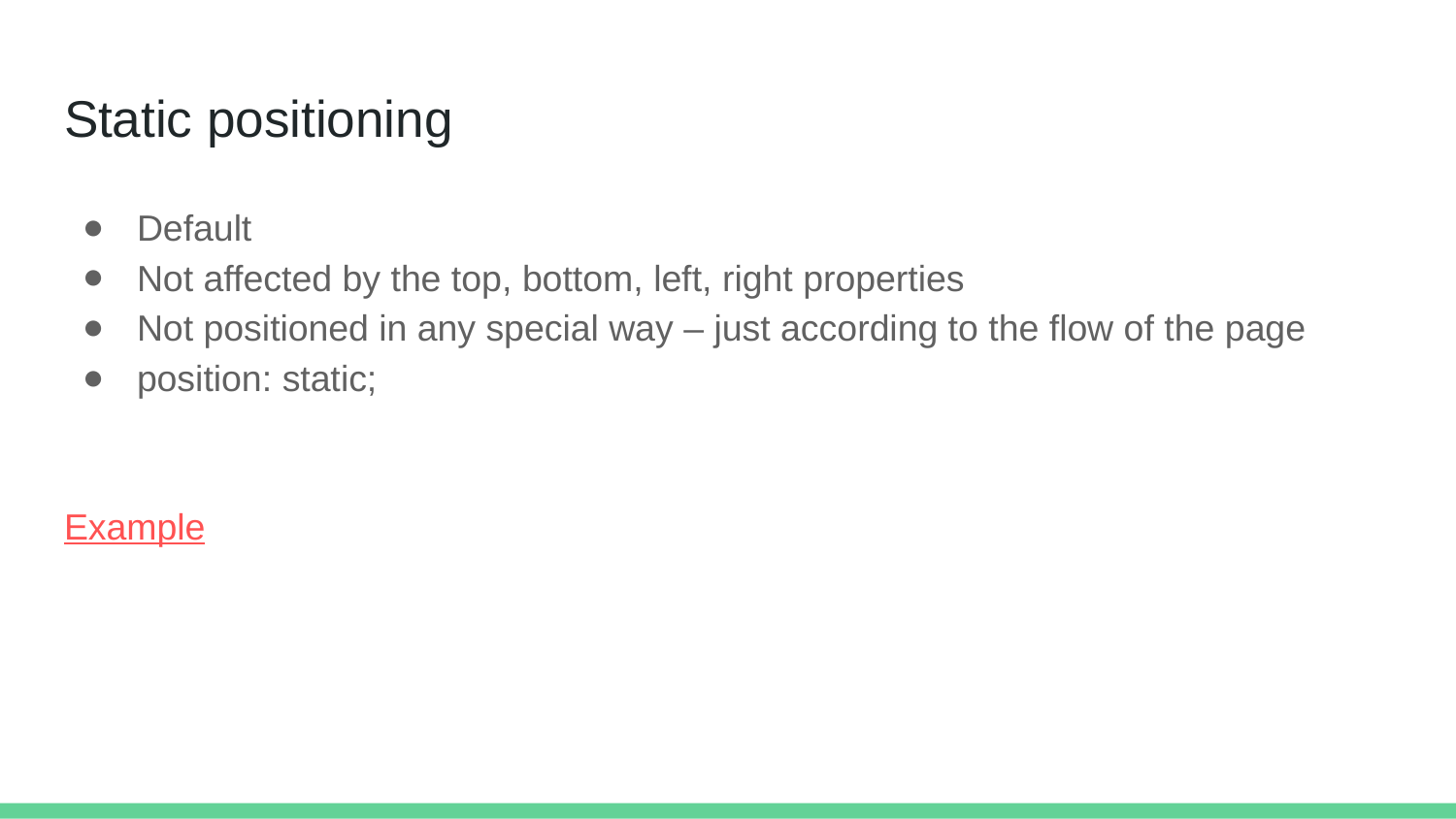

# Static positioning
Default
Not affected by the top, bottom, left, right properties
Not positioned in any special way – just according to the flow of the page
position: static;

Example